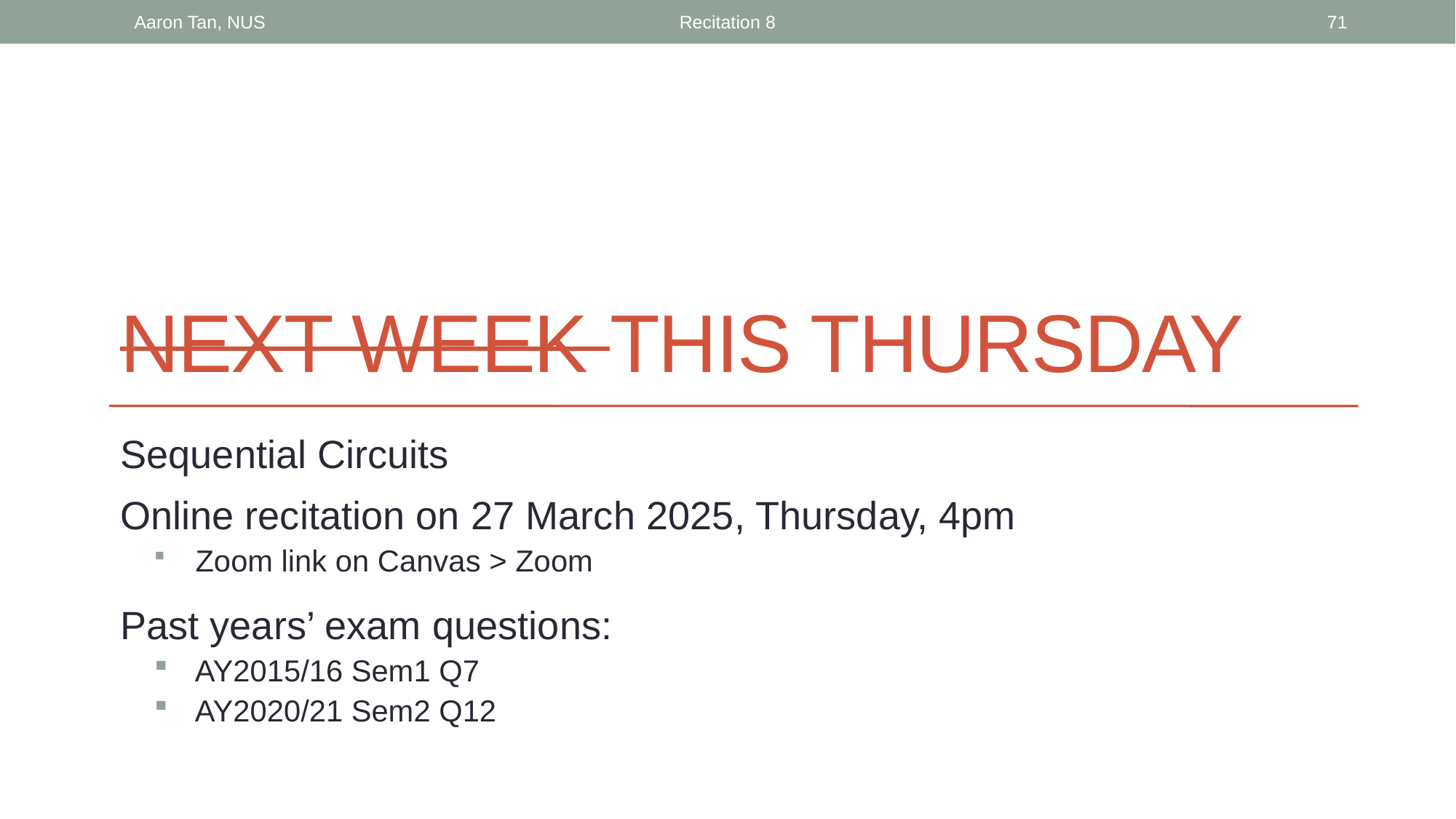

Aaron Tan, NUS
Recitation 8
71
# Next Week This THURSDAY
Sequential Circuits
Online recitation on 27 March 2025, Thursday, 4pm
Zoom link on Canvas > Zoom
Past years’ exam questions:
AY2015/16 Sem1 Q7
AY2020/21 Sem2 Q12